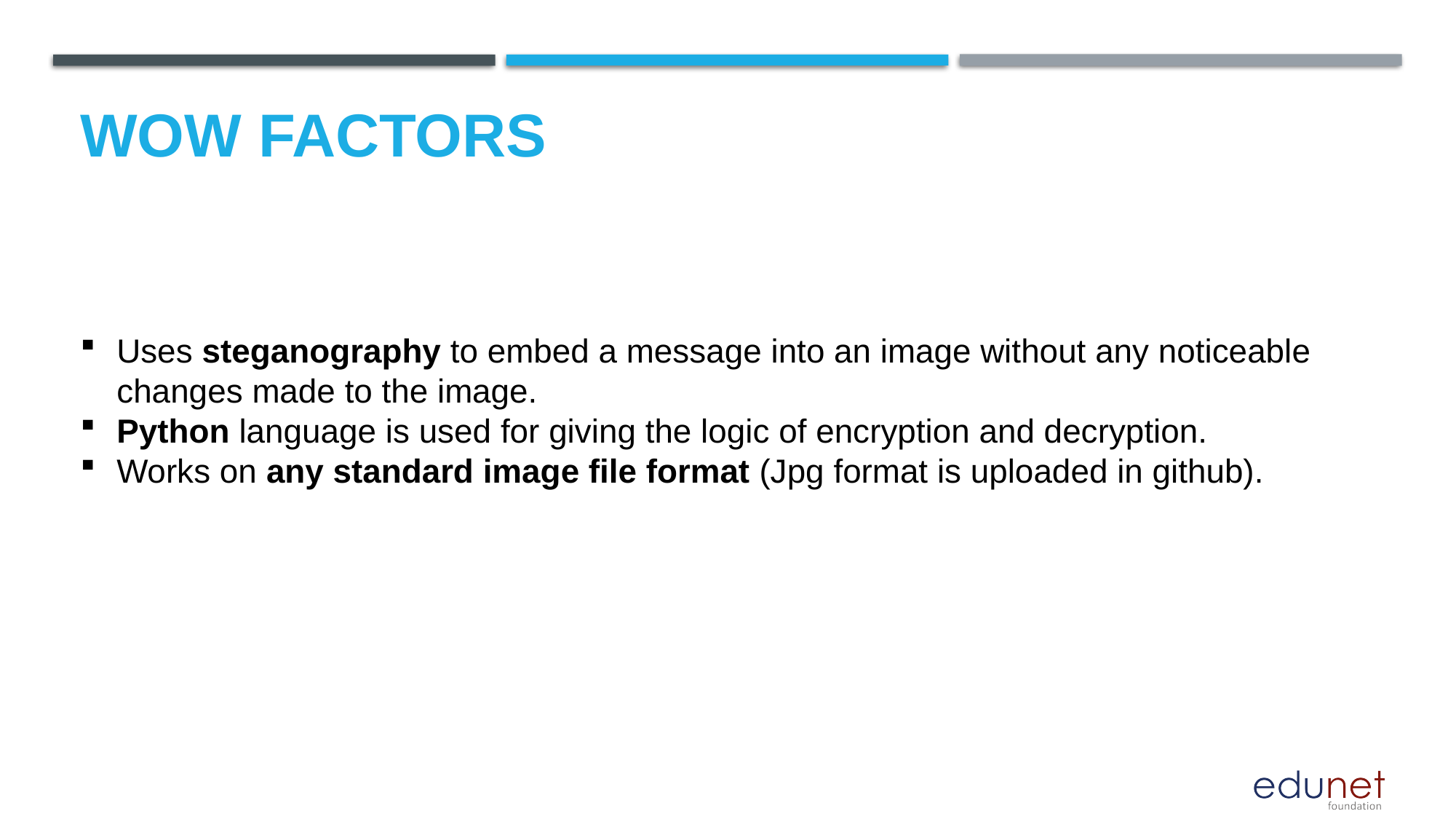

# Wow factors
Uses steganography to embed a message into an image without any noticeable changes made to the image.
Python language is used for giving the logic of encryption and decryption.
Works on any standard image file format (Jpg format is uploaded in github).